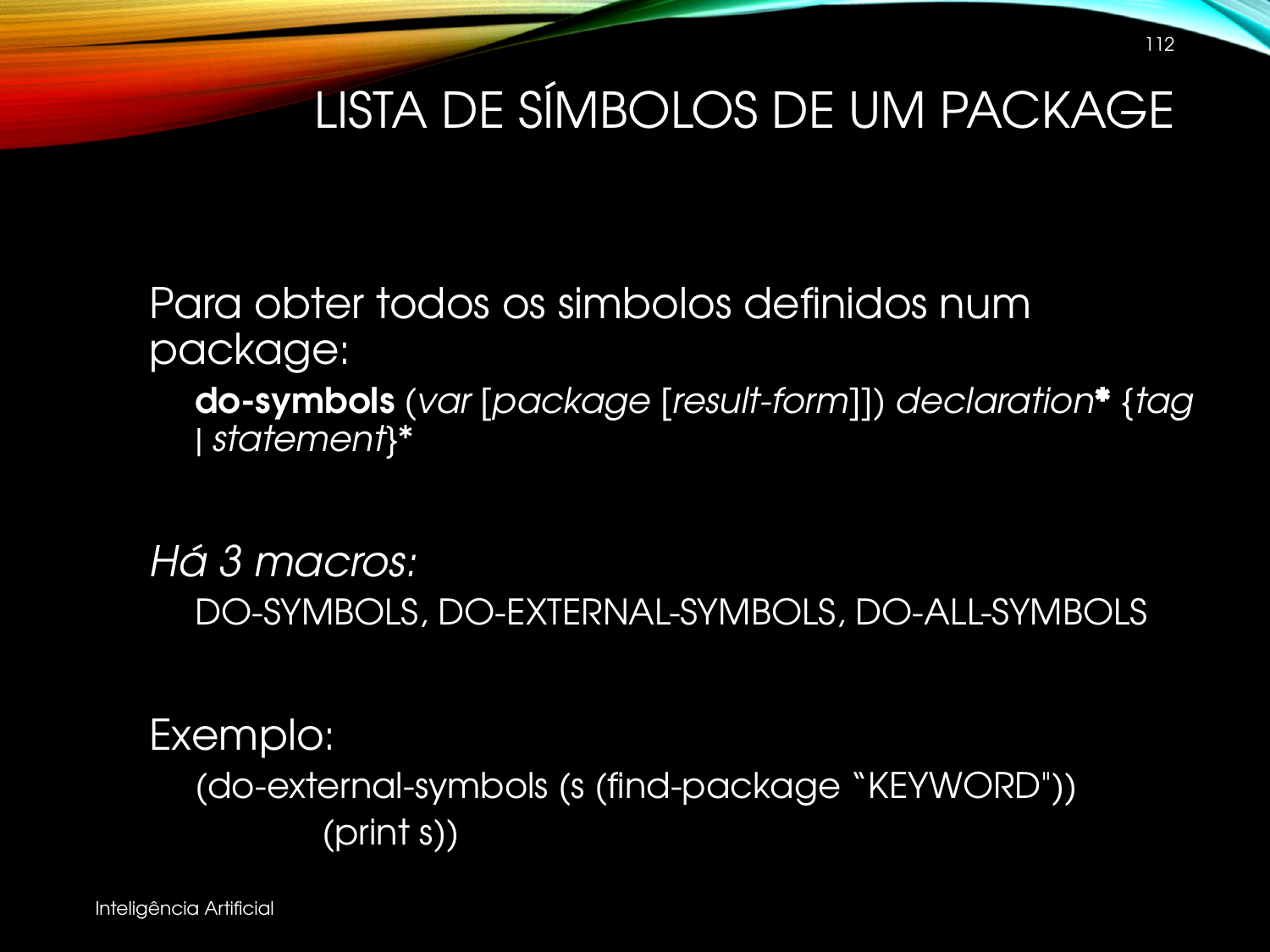

112
# Lista de símbolos de um package
Para obter todos os simbolos definidos num package:
do-symbols (var [package [result-form]]) declaration* {tag | statement}*

Há 3 macros:
DO-SYMBOLS, DO-EXTERNAL-SYMBOLS, DO-ALL-SYMBOLS

Exemplo:
(do-external-symbols (s (find-package “KEYWORD"))
  	(print s))

Inteligência Artificial